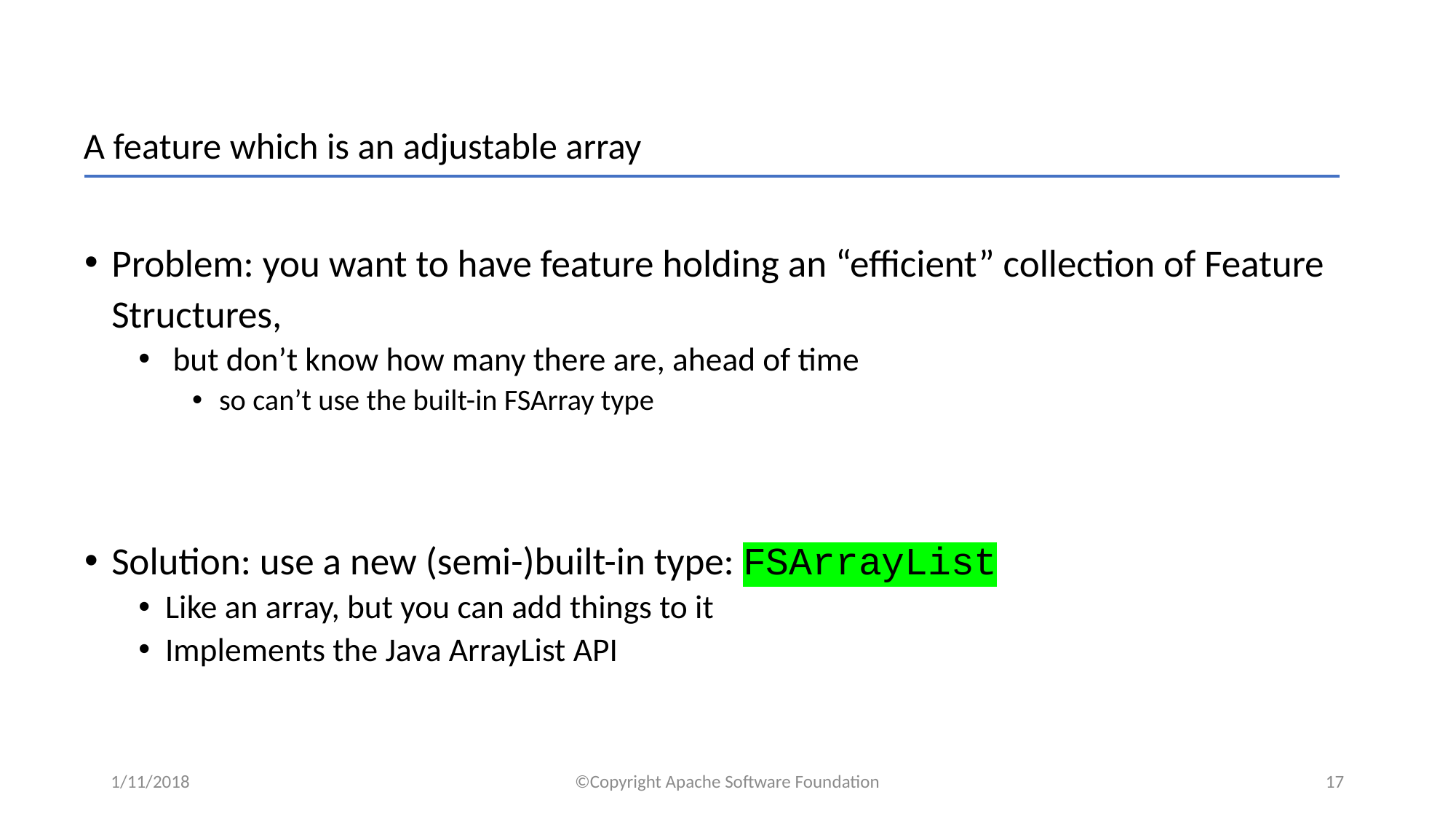

# A feature which is an adjustable array
Problem: you want to have feature holding an “efficient” collection of Feature Structures,
 but don’t know how many there are, ahead of time
so can’t use the built-in FSArray type

Solution: use a new (semi-)built-in type: FSArrayList
Like an array, but you can add things to it
Implements the Java ArrayList API
1/11/2018
©Copyright Apache Software Foundation
17